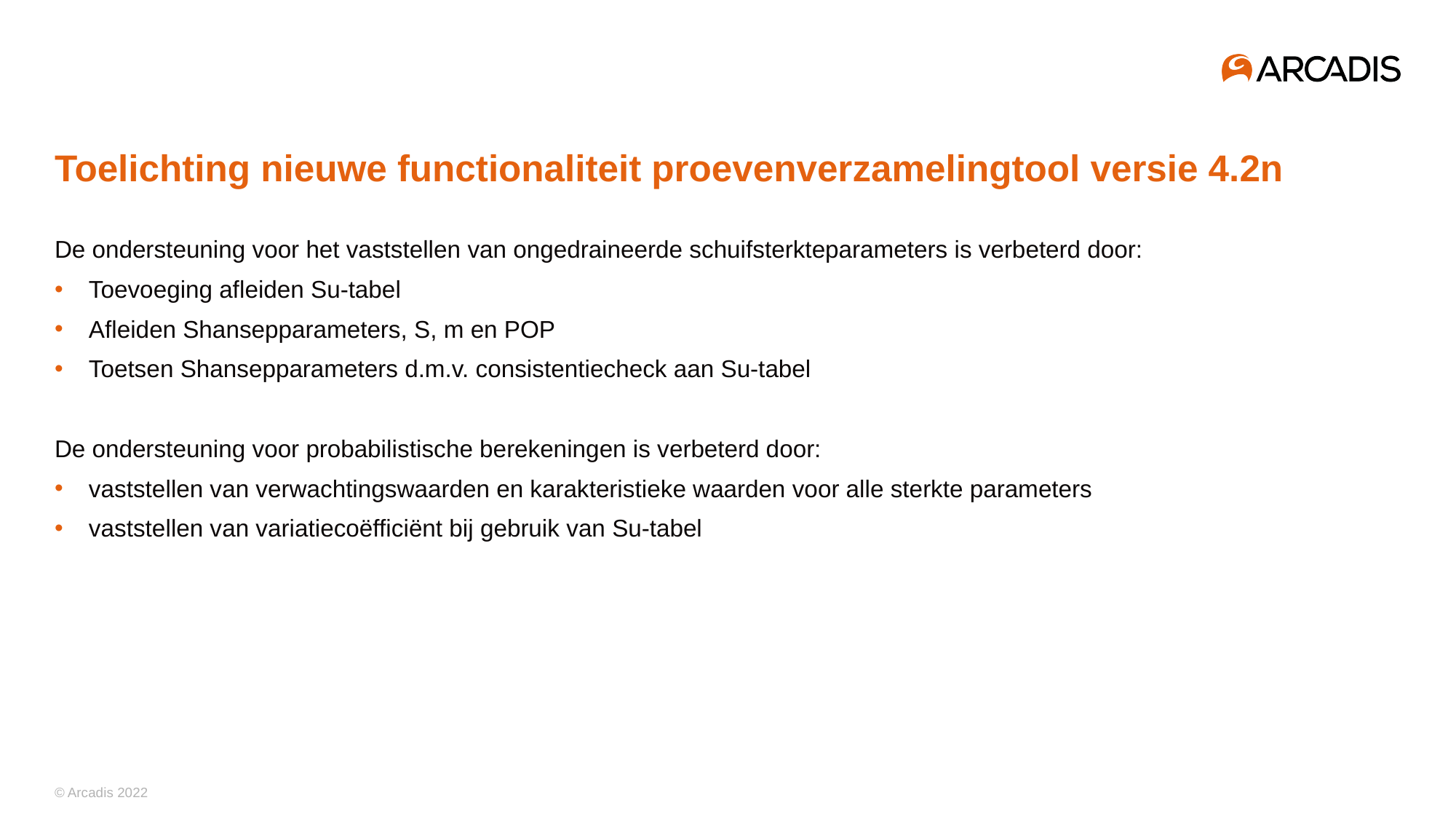

# Toelichting nieuwe functionaliteit proevenverzamelingtool versie 4.2n
De ondersteuning voor het vaststellen van ongedraineerde schuifsterkteparameters is verbeterd door:
Toevoeging afleiden Su-tabel
Afleiden Shansepparameters, S, m en POP
Toetsen Shansepparameters d.m.v. consistentiecheck aan Su-tabel

De ondersteuning voor probabilistische berekeningen is verbeterd door:
vaststellen van verwachtingswaarden en karakteristieke waarden voor alle sterkte parameters
vaststellen van variatiecoëfficiënt bij gebruik van Su-tabel

© Arcadis 2022